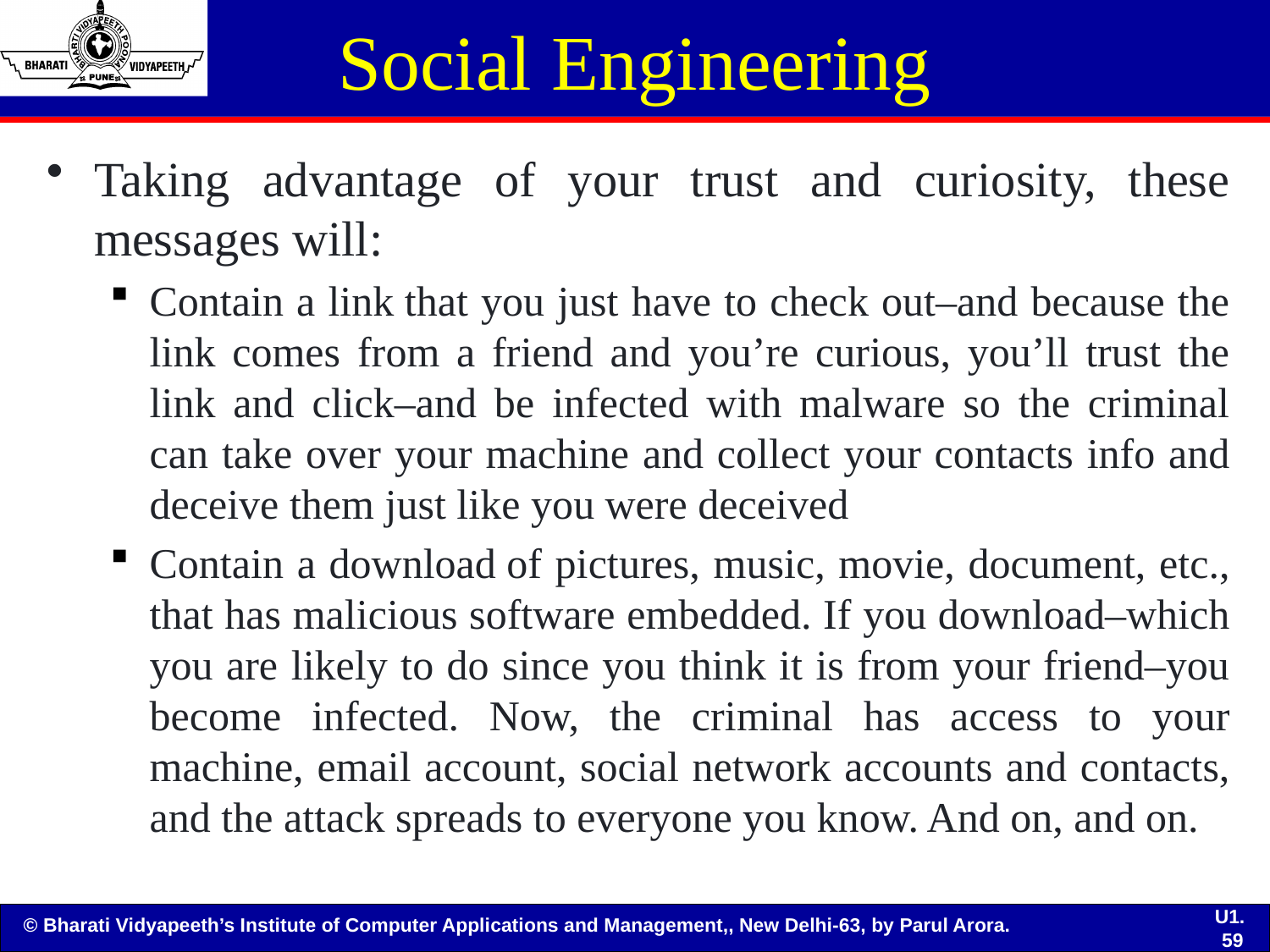

# Social Engineering
Taking advantage of your trust and curiosity, these messages will:
Contain a link that you just have to check out–and because the link comes from a friend and you’re curious, you’ll trust the link and click–and be infected with malware so the criminal can take over your machine and collect your contacts info and deceive them just like you were deceived
Contain a download of pictures, music, movie, document, etc., that has malicious software embedded. If you download–which you are likely to do since you think it is from your friend–you become infected. Now, the criminal has access to your machine, email account, social network accounts and contacts, and the attack spreads to everyone you know. And on, and on.